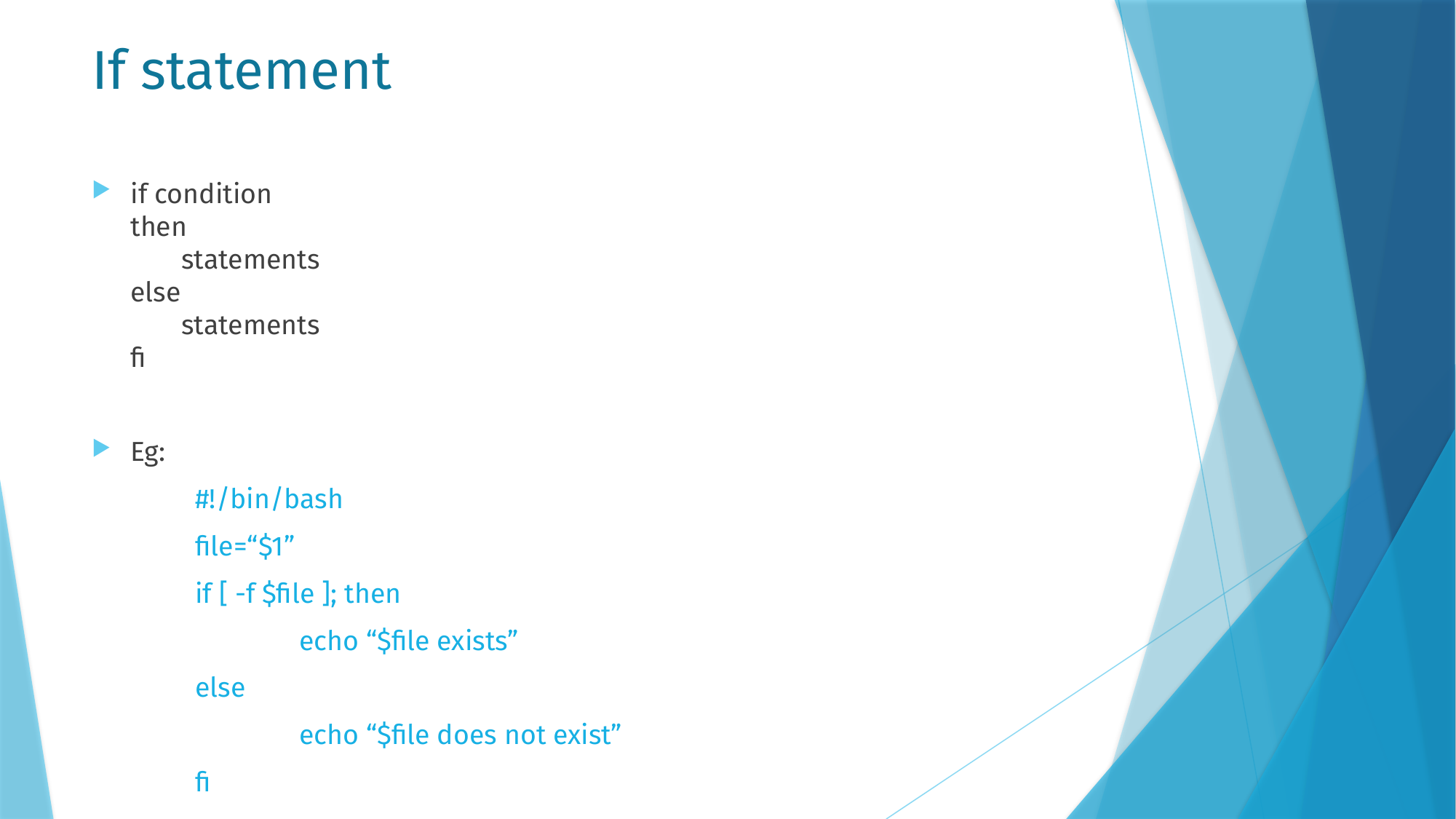

# If statement
if condition
then
       statements
else
       statements
fi

Eg:
	#!/bin/bash
	file=“$1”
	if [ -f $file ]; then
		echo “$file exists”
	else
		echo “$file does not exist”
	fi